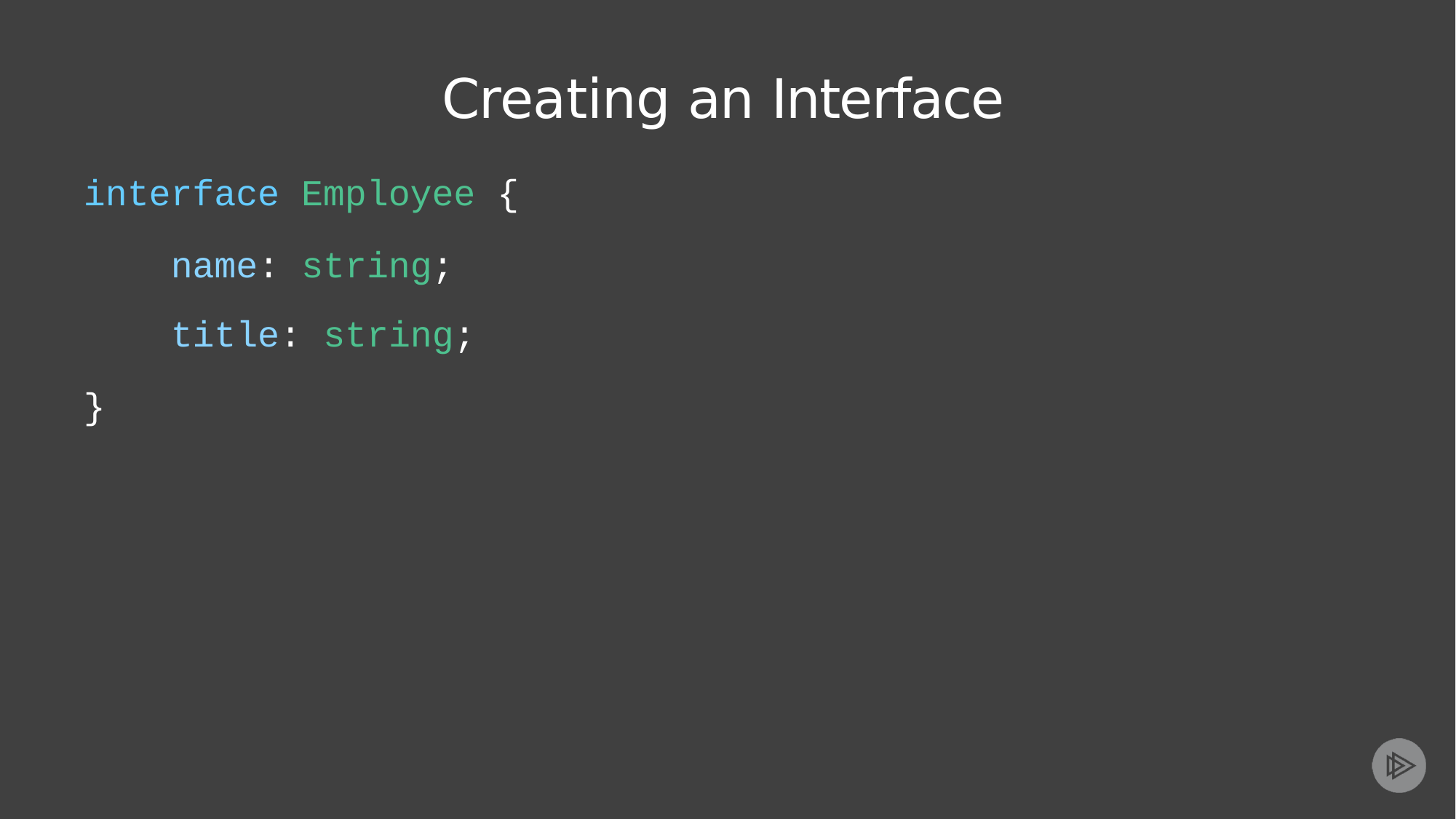

# Creating an Interface
interface Employee {
name: string;  title: string;
}